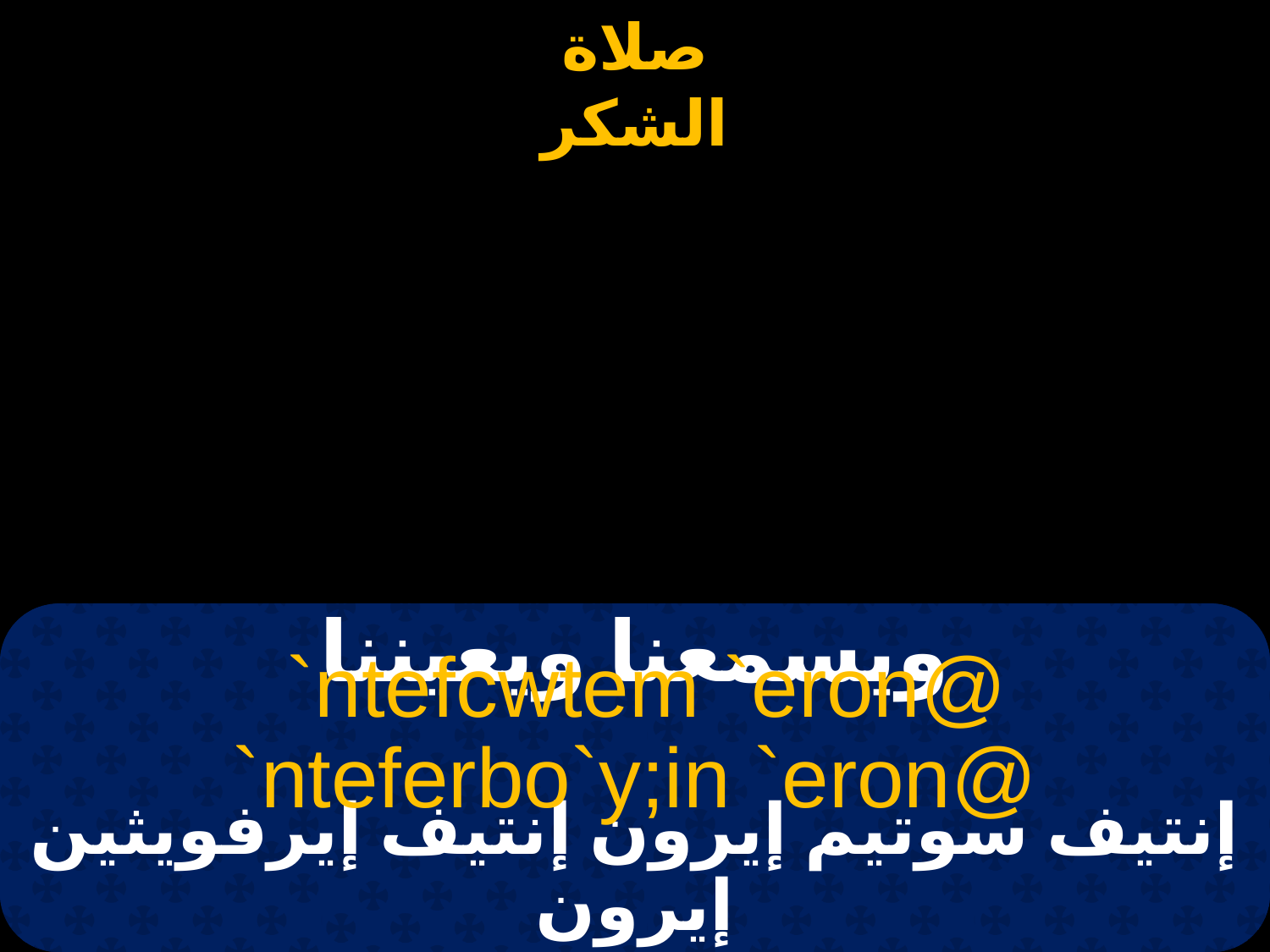

# ويسمعنا ويعيننا
 `ntefcwtem `eron@ `nteferbo`y;in `eron@
إنتيف سوتيم إيرون إنتيف إيرفويثين إيرون